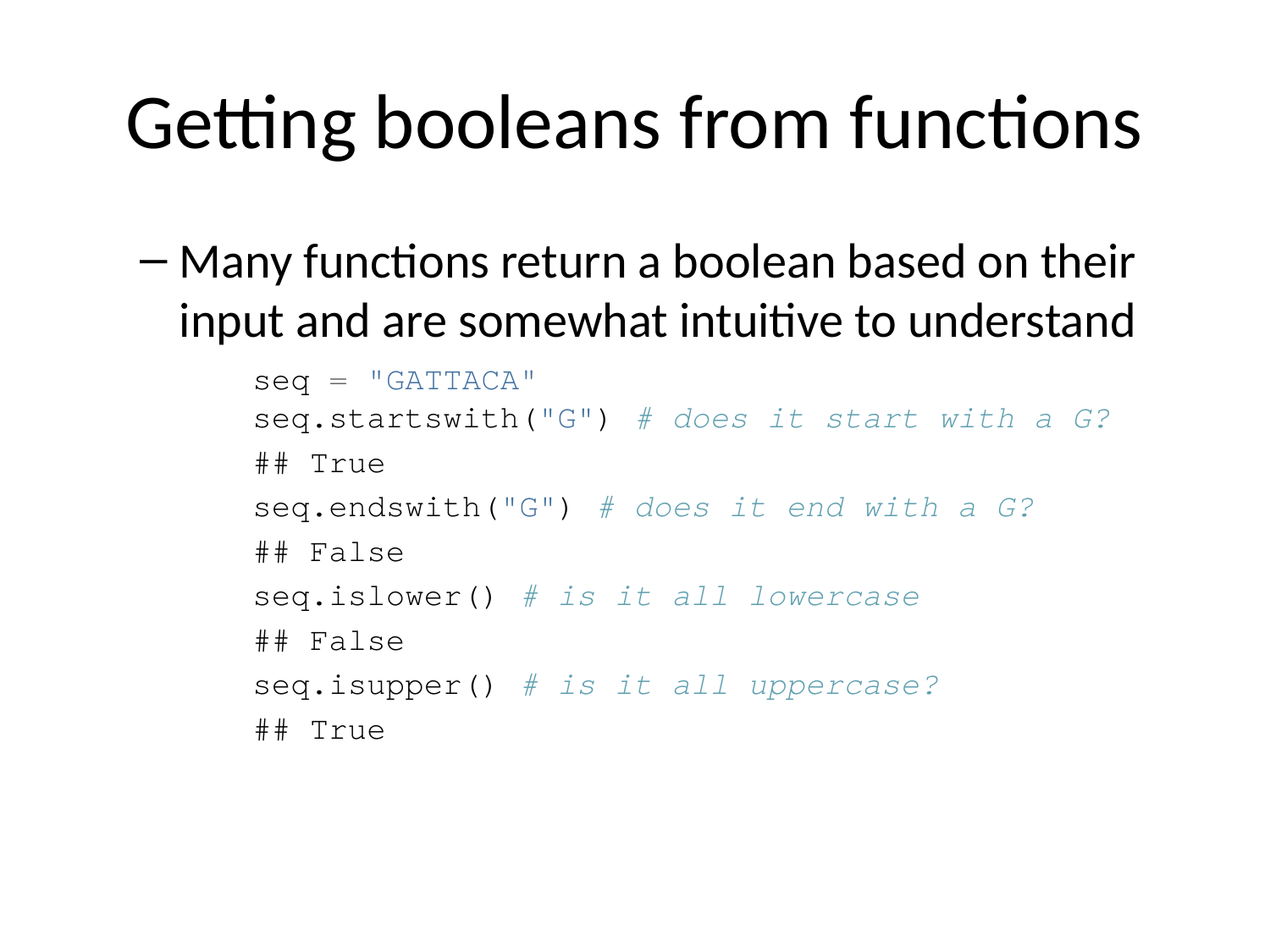

# Getting booleans from functions
Many functions return a boolean based on their input and are somewhat intuitive to understand
seq = "GATTACA"
seq.startswith("G") # does it start with a G?
## True
seq.endswith("G") # does it end with a G?
## False
seq.islower() # is it all lowercase
## False
seq.isupper() # is it all uppercase?
## True